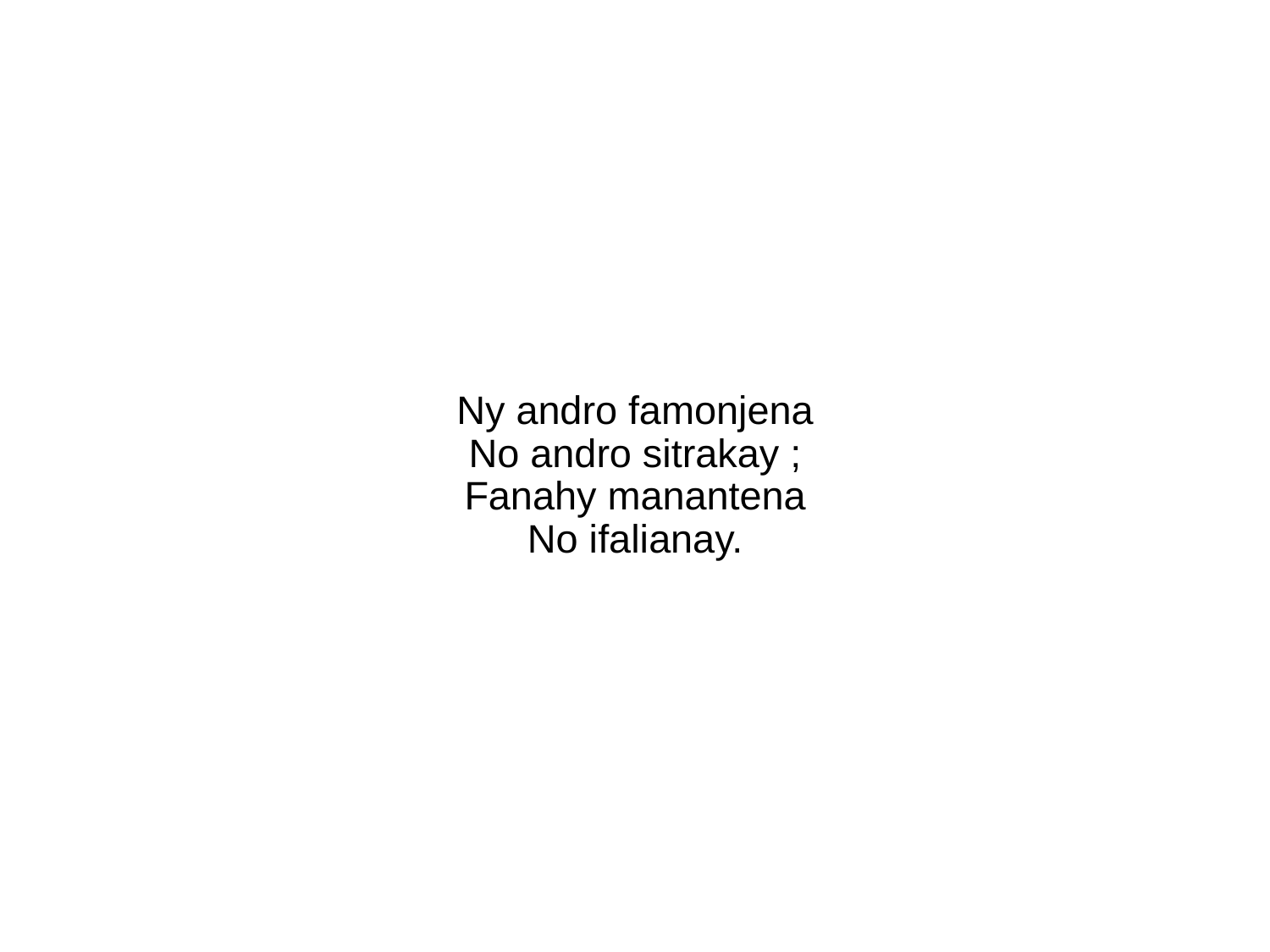

Ny andro famonjena
No andro sitrakay ;
Fanahy manantena
No ifalianay.